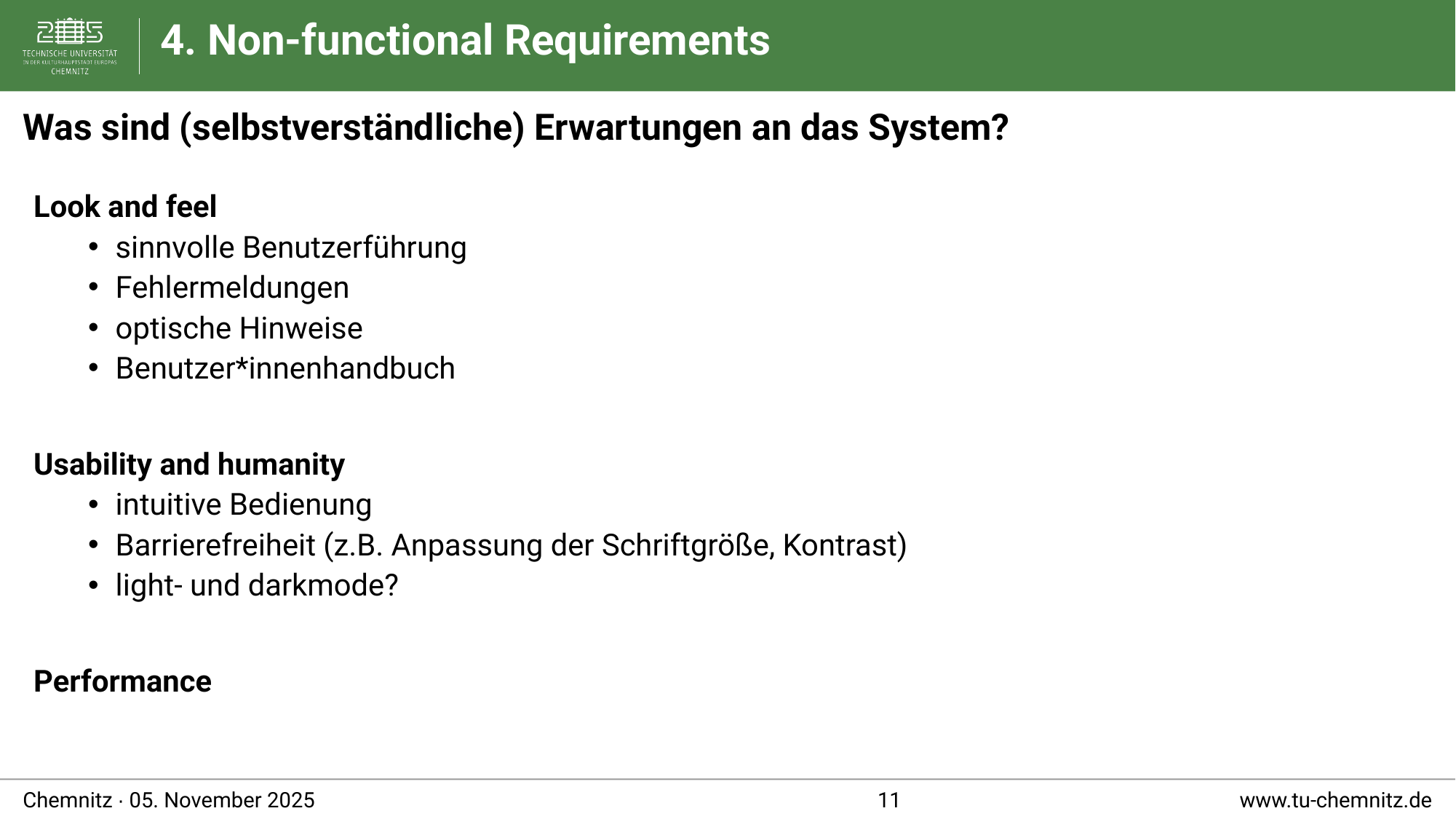

# 4. Non-functional Requirements
Was sind (selbstverständliche) Erwartungen an das System?

Look and feel
sinnvolle Benutzerführung
Fehlermeldungen
optische Hinweise
Benutzer*innenhandbuch

Usability and humanity
intuitive Bedienung
Barrierefreiheit (z.B. Anpassung der Schriftgröße, Kontrast)
light- und darkmode?

Performance